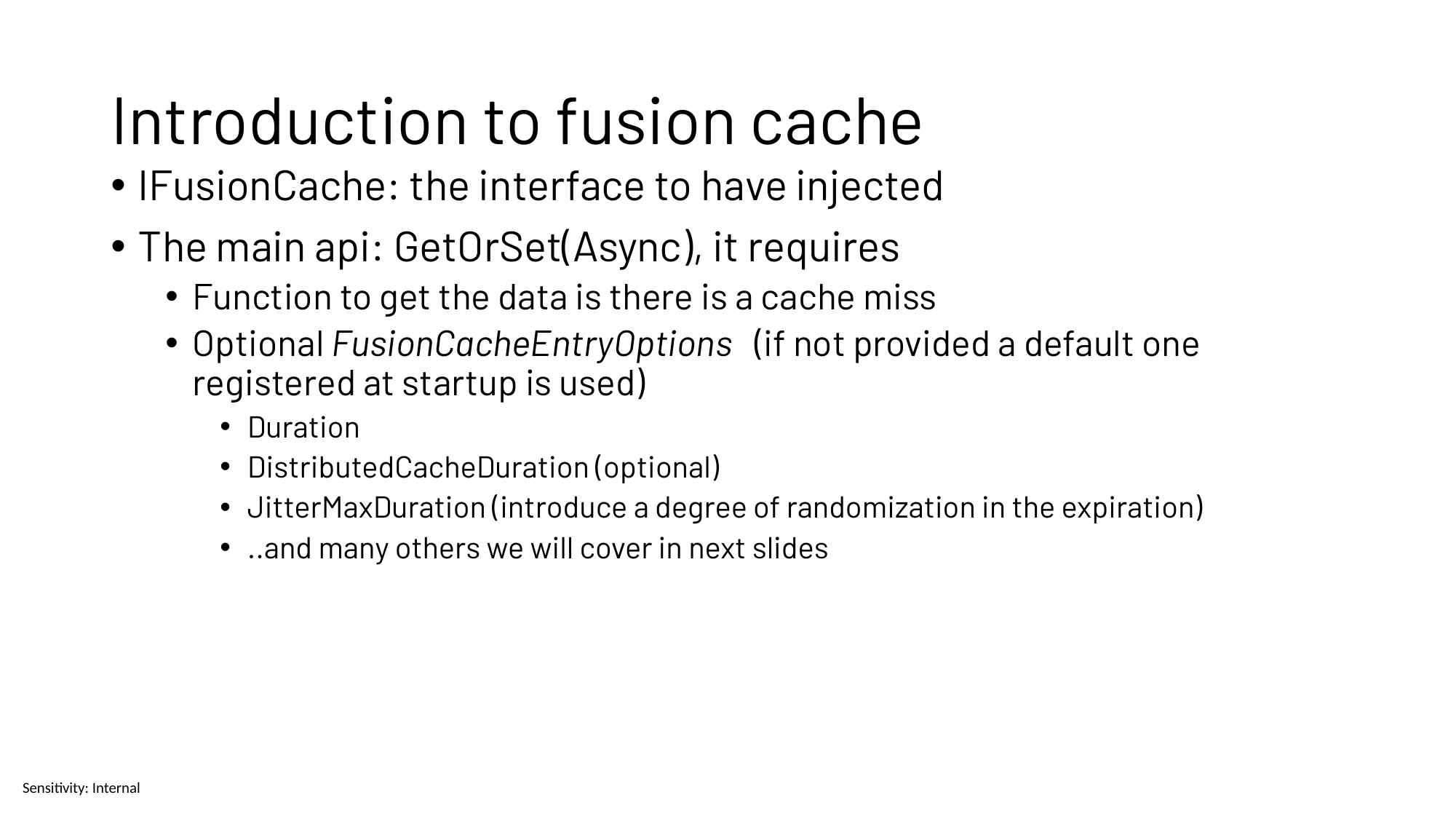

# Introduction to fusion cache
IFusionCache: the interface to have injected
The main api: GetOrSet(Async), it requires
Function to get the data is there is a cache miss
Optional FusionCacheEntryOptions (if not provided a default one registered at startup is used)
Duration
DistributedCacheDuration (optional)
JitterMaxDuration (introduce a degree of randomization in the expiration)
..and many others we will cover in next slides